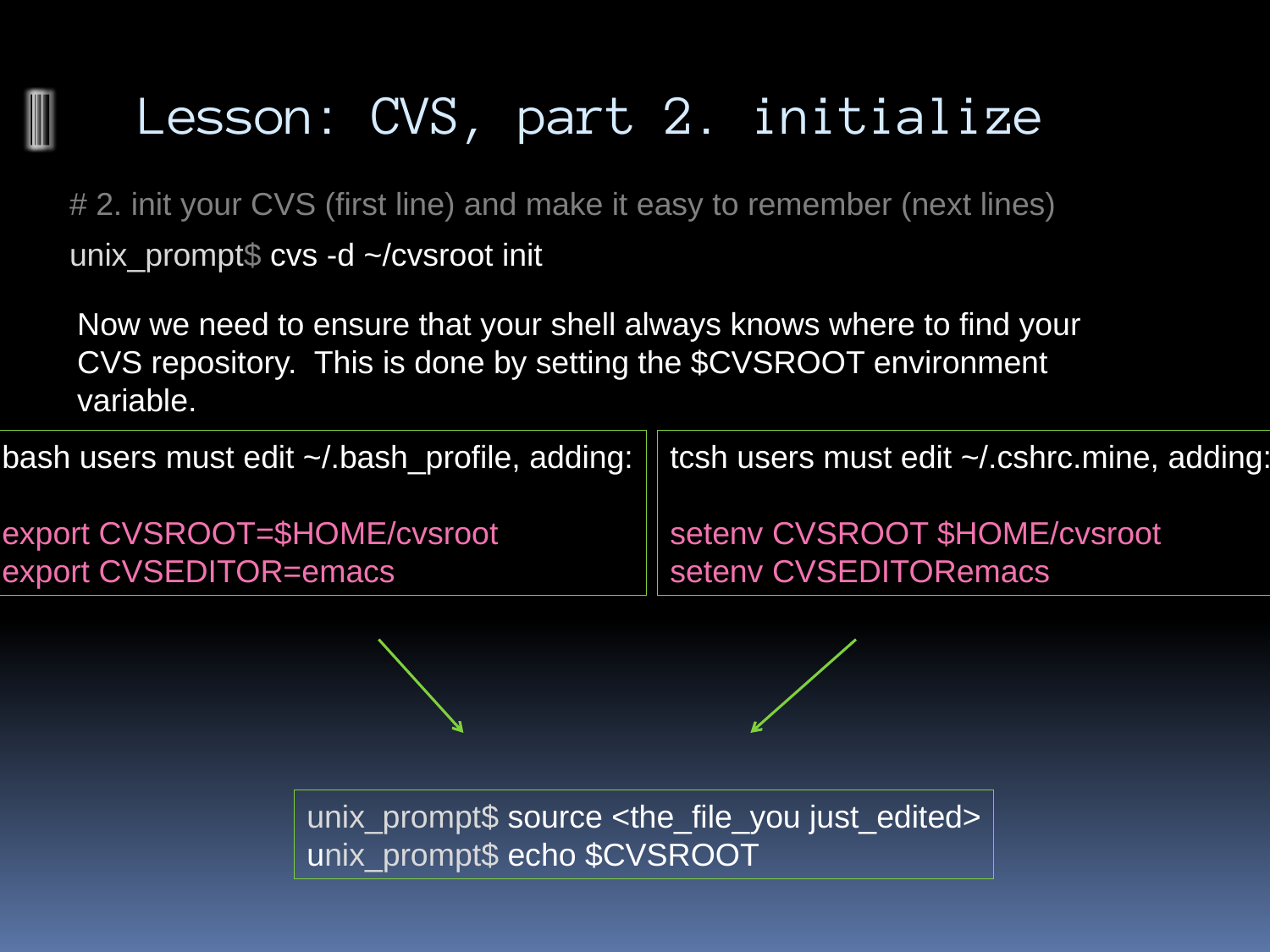

# Lesson: CVS, part 2. initialize
# 2. init your CVS (first line) and make it easy to remember (next lines)
unix_prompt$ cvs -d ~/cvsroot init

Now we need to ensure that your shell always knows where to find your CVS repository.  This is done by setting the $CVSROOT environment variable.
bash users must edit ~/.bash_profile, adding:

export CVSROOT=$HOME/cvsroot
export CVSEDITOR=emacs
tcsh users must edit ~/.cshrc.mine, adding:

setenv CVSROOT $HOME/cvsroot
setenv CVSEDITORemacs
unix_prompt$ source <the_file_you just_edited>
unix_prompt$ echo $CVSROOT